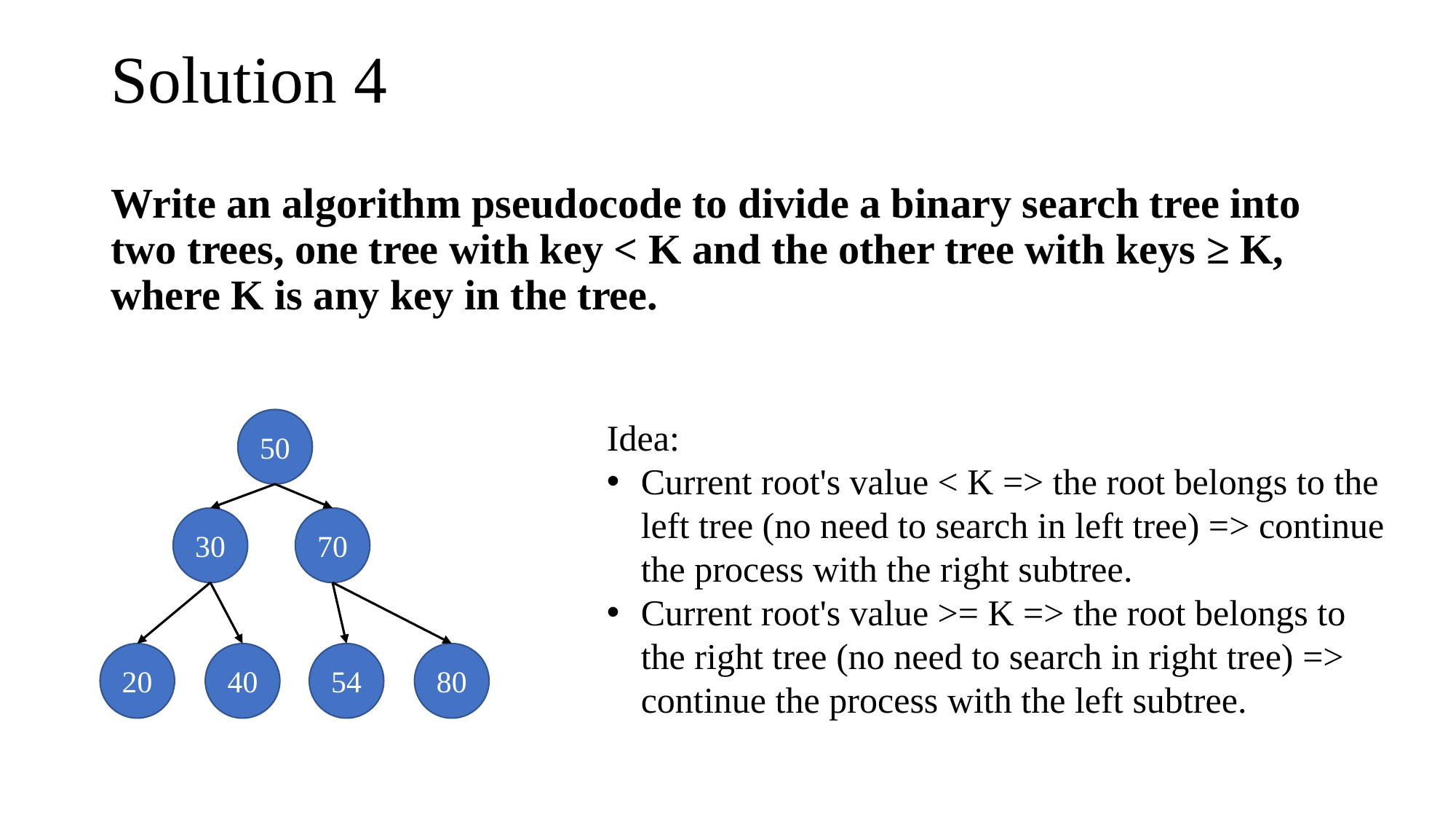

# Solution 4
Write an algorithm pseudocode to divide a binary search tree into two trees, one tree with key < K and the other tree with keys ≥ K, where K is any key in the tree.
50
Idea:
Current root's value < K => the root belongs to the left tree (no need to search in left tree) => continue the process with the right subtree.
Current root's value >= K => the root belongs to the right tree (no need to search in right tree) => continue the process with the left subtree.
30
70
20
40
54
80